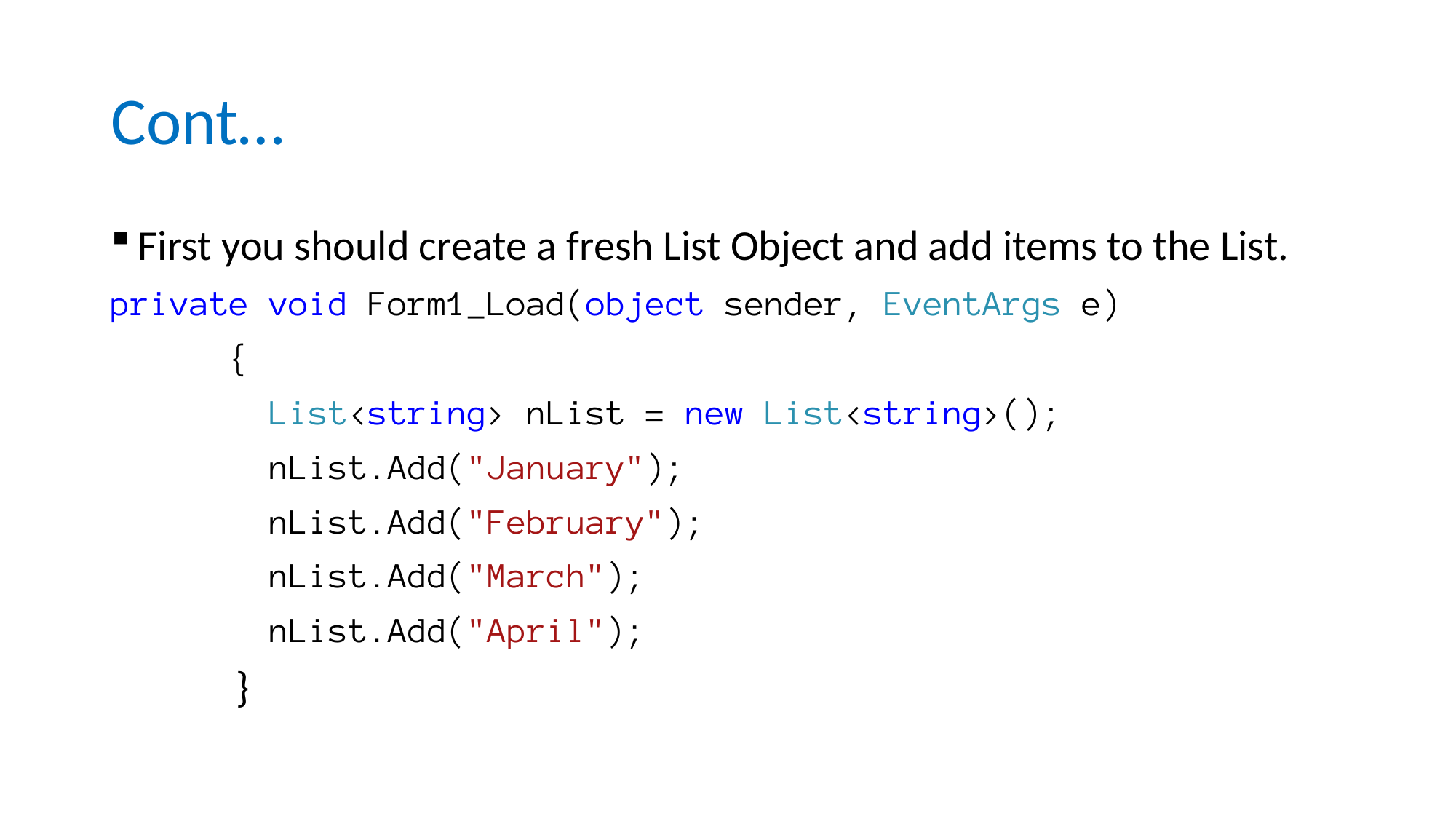

# Cont…
First you should create a fresh List Object and add items to the List.
private void Form1_Load(object sender, EventArgs e)
      {
        List<string> nList = new List<string>();
        nList.Add("January");
        nList.Add("February");
        nList.Add("March");
        nList.Add("April");
             }